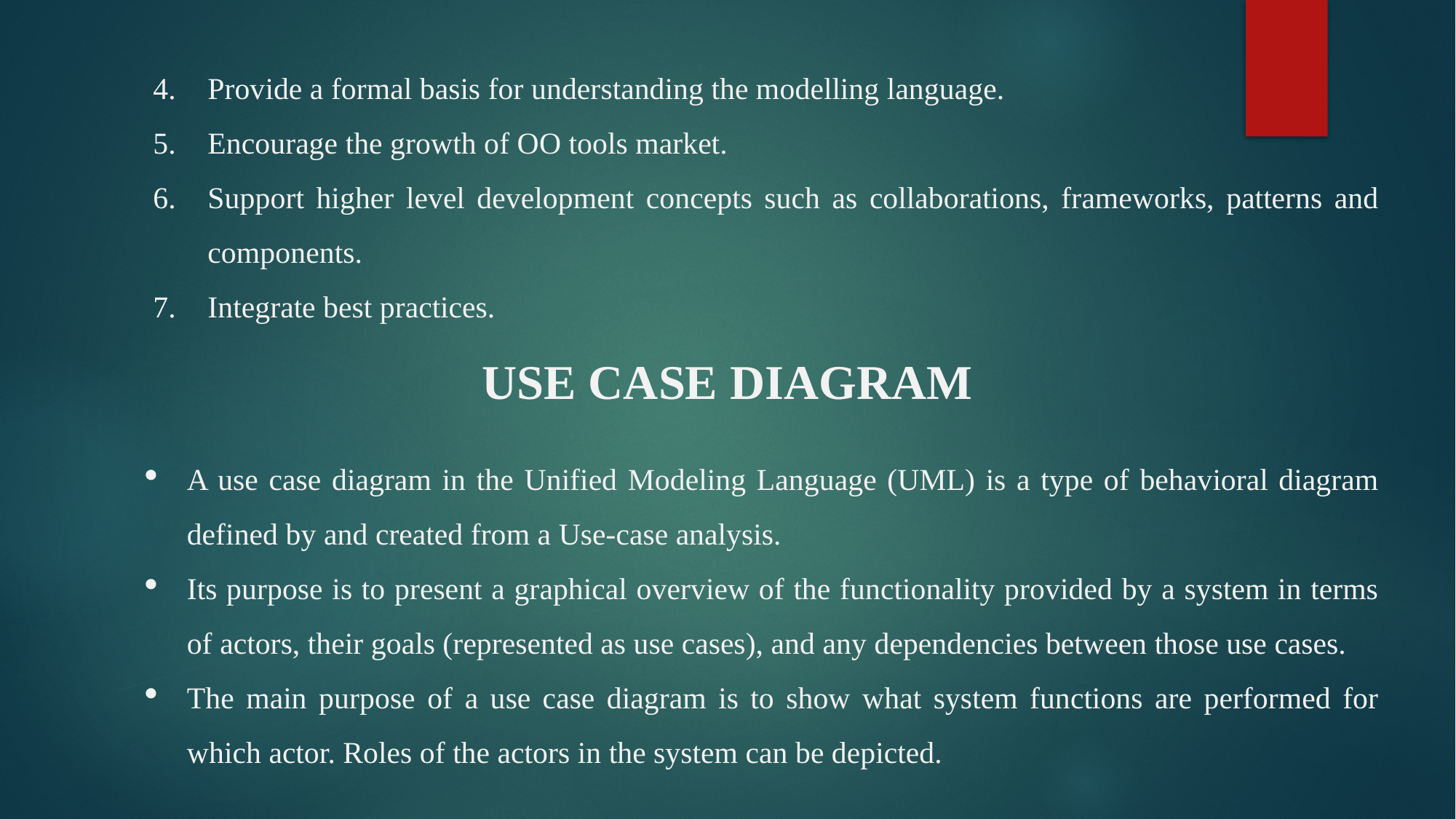

Provide a formal basis for understanding the modelling language.
Encourage the growth of OO tools market.
Support higher level development concepts such as collaborations, frameworks, patterns and components.
Integrate best practices.
USE CASE DIAGRAM
A use case diagram in the Unified Modeling Language (UML) is a type of behavioral diagram defined by and created from a Use-case analysis.
Its purpose is to present a graphical overview of the functionality provided by a system in terms of actors, their goals (represented as use cases), and any dependencies between those use cases.
The main purpose of a use case diagram is to show what system functions are performed for which actor. Roles of the actors in the system can be depicted.